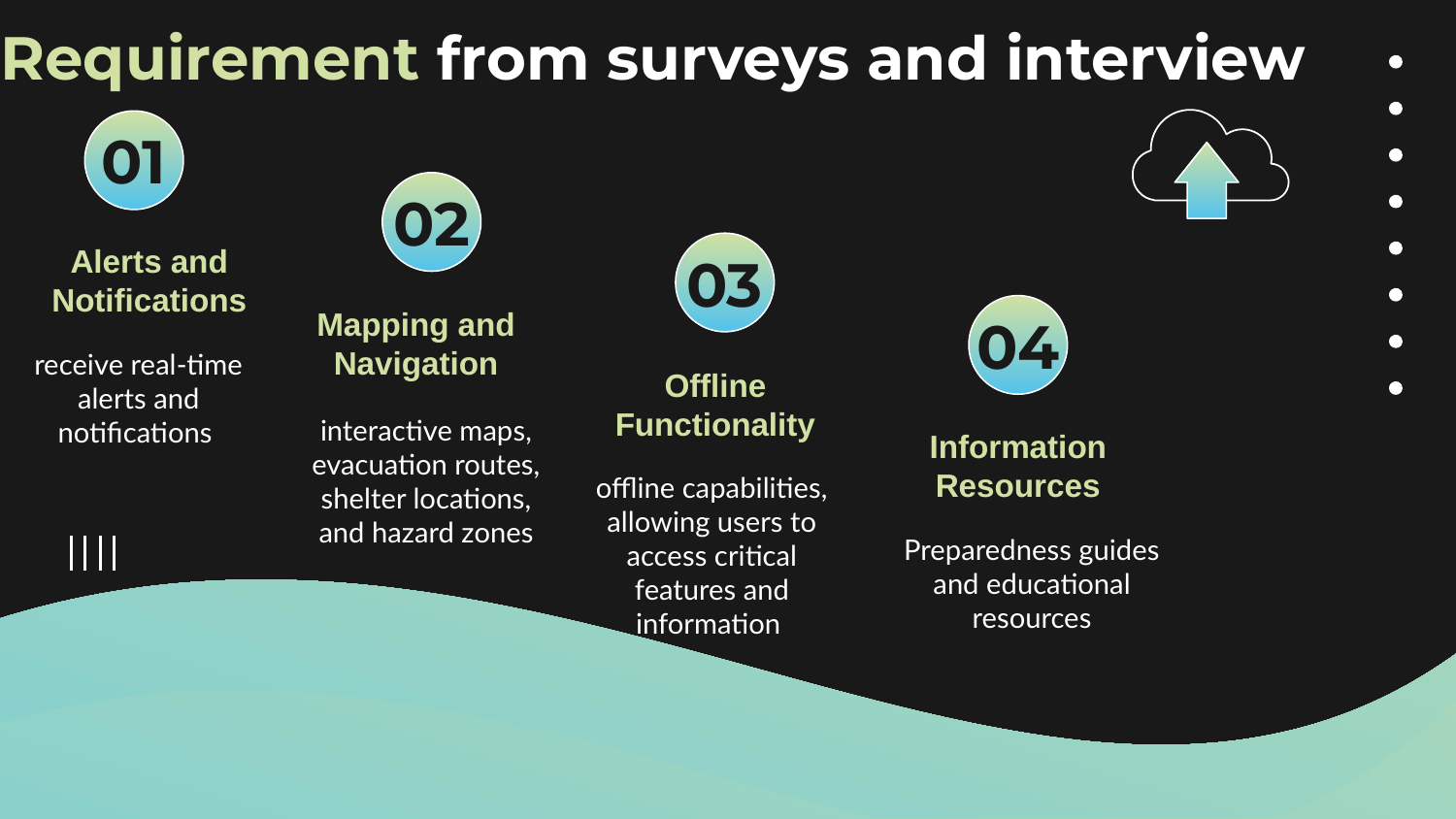

# Requirement from surveys and interview

01

02
Alerts and Notifications

03
Mapping and Navigation

04
receive real-time alerts and notifications
Offline Functionality
interactive maps, evacuation routes, shelter locations, and hazard zones
Information Resources
offline capabilities, allowing users to access critical features and information
Preparedness guides and educational resources